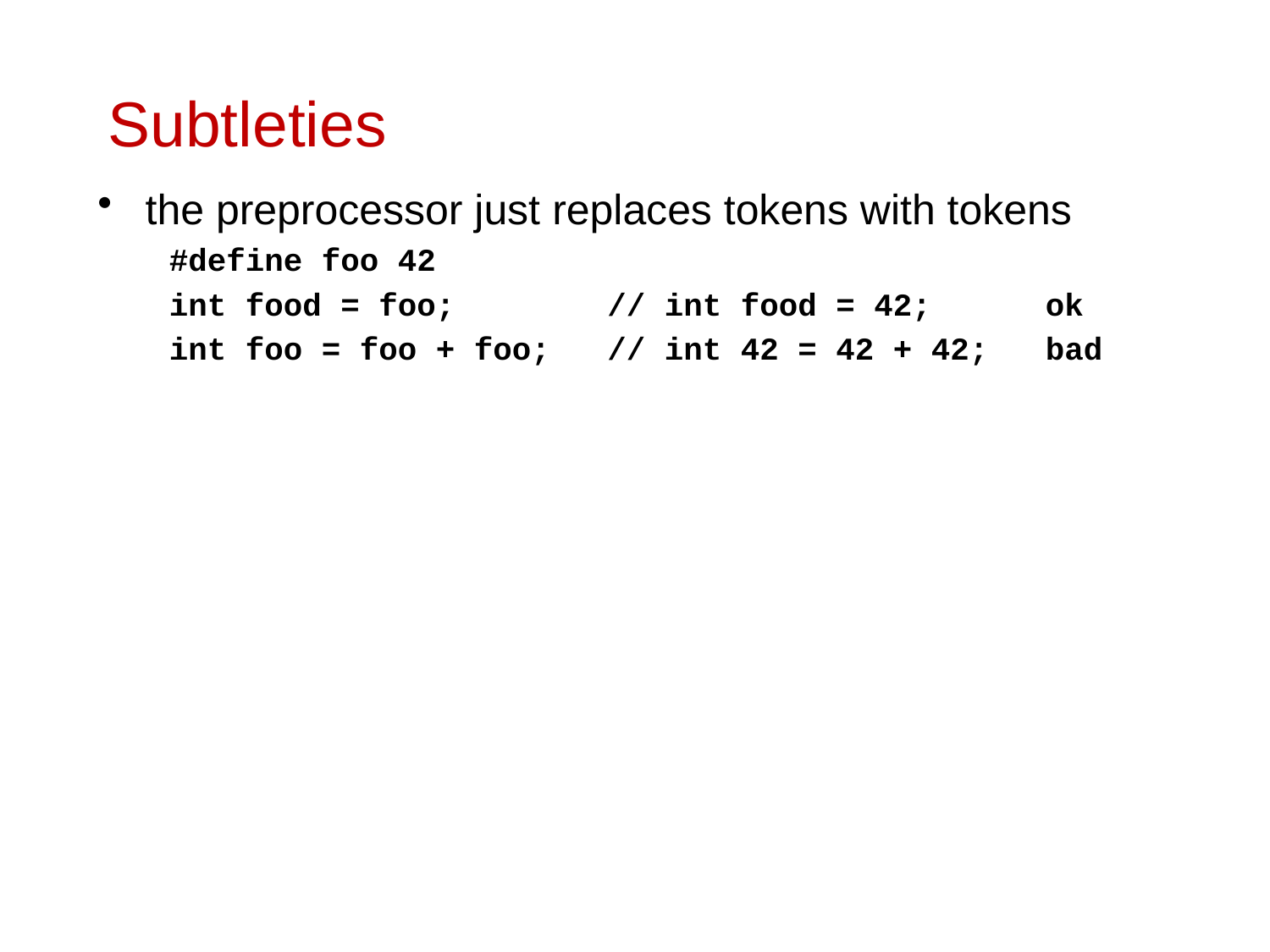

# Subtleties
the preprocessor just replaces tokens with tokens
	#define foo 42
	int food = foo;        // int food = 42;      ok
	int foo = foo + foo;   // int 42 = 42 + 42;   bad